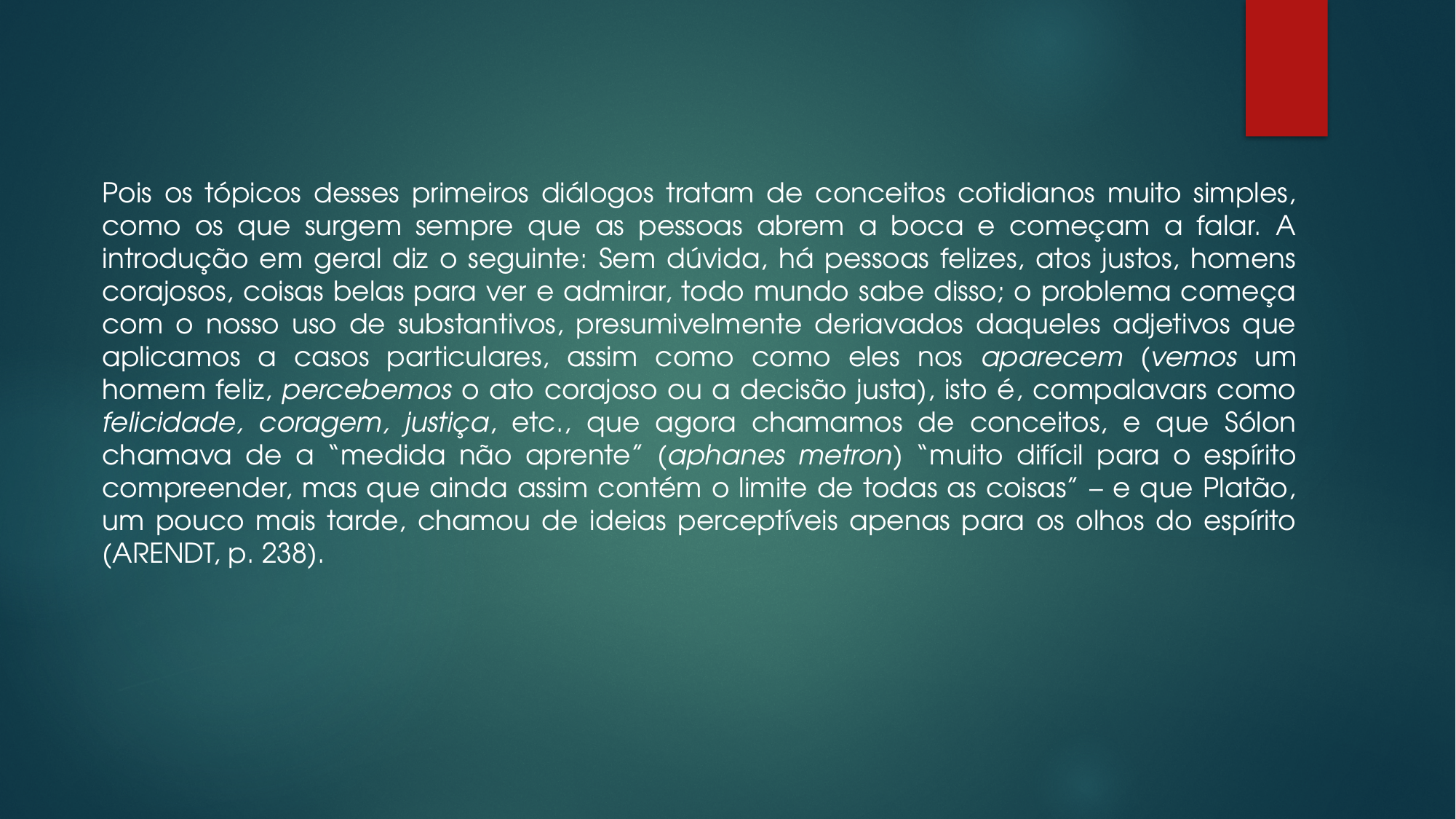

Pois os tópicos desses primeiros diálogos tratam de conceitos cotidianos muito simples, como os que surgem sempre que as pessoas abrem a boca e começam a falar. A introdução em geral diz o seguinte: Sem dúvida, há pessoas felizes, atos justos, homens corajosos, coisas belas para ver e admirar, todo mundo sabe disso; o problema começa com o nosso uso de substantivos, presumivelmente deriavados daqueles adjetivos que aplicamos a casos particulares, assim como como eles nos aparecem (vemos um homem feliz, percebemos o ato corajoso ou a decisão justa), isto é, compalavars como felicidade, coragem, justiça, etc., que agora chamamos de conceitos, e que Sólon chamava de a “medida não aprente” (aphanes metron) “muito difícil para o espírito compreender, mas que ainda assim contém o limite de todas as coisas” – e que Platão, um pouco mais tarde, chamou de ideias perceptíveis apenas para os olhos do espírito (ARENDT, p. 238).